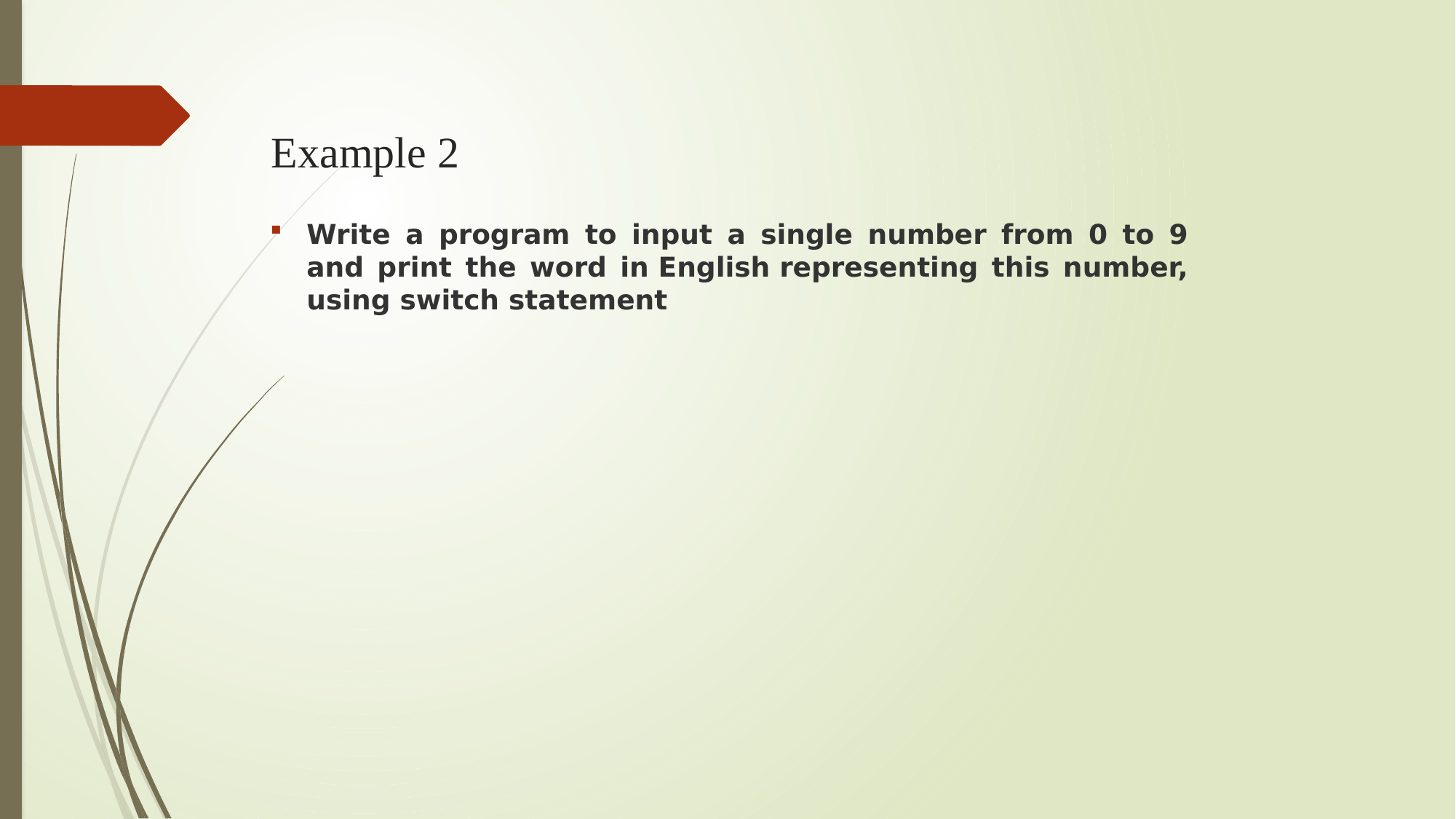

# Example 2
Write a program to input a single number from 0 to 9 and print the word in English representing this number, using switch statement